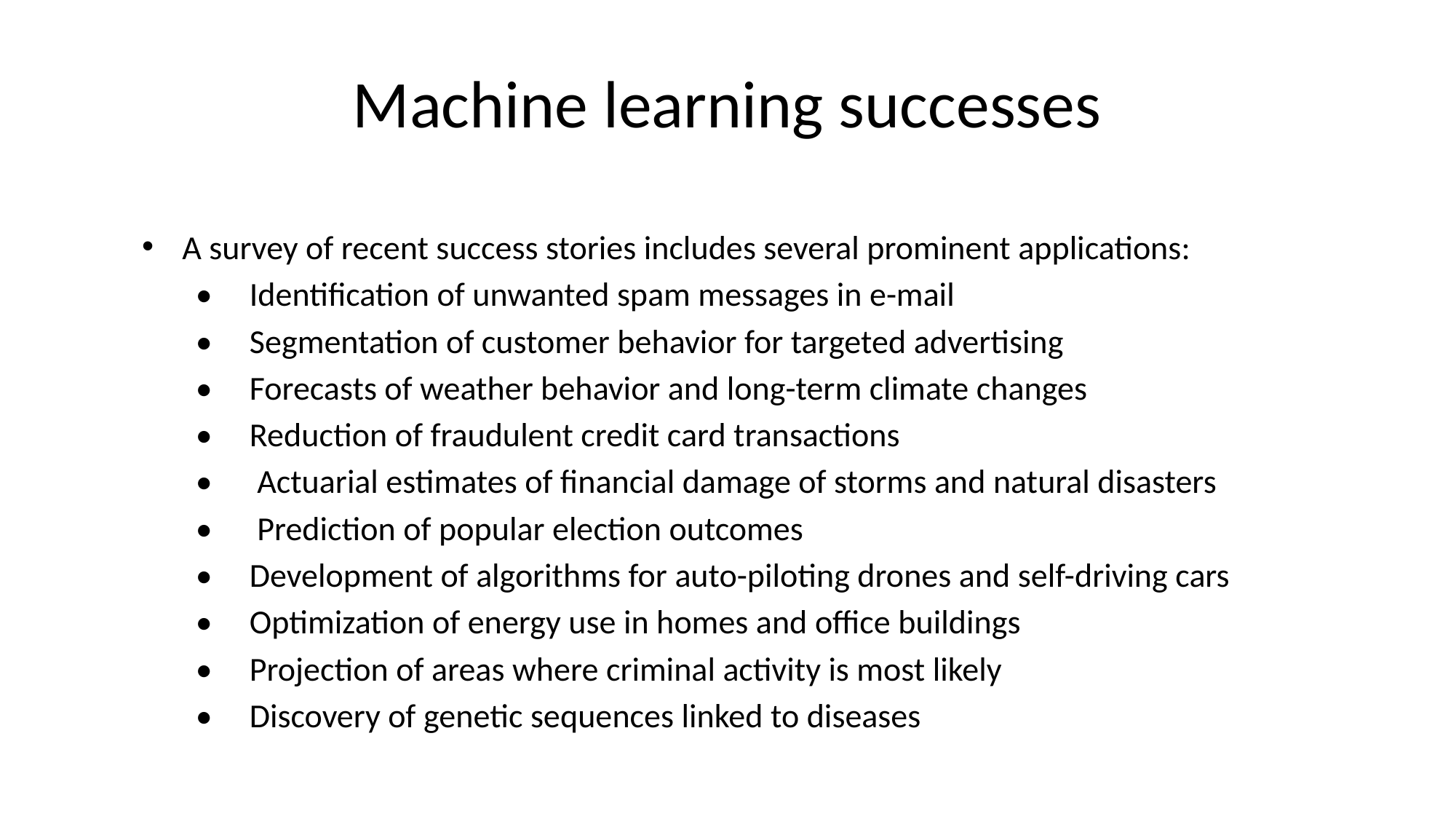

# Machine learning successes
A survey of recent success stories includes several prominent applications:
• 	Identification of unwanted spam messages in e-mail
• 	Segmentation of customer behavior for targeted advertising
• 	Forecasts of weather behavior and long-term climate changes
• 	Reduction of fraudulent credit card transactions
•	 Actuarial estimates of financial damage of storms and natural disasters
•	 Prediction of popular election outcomes
• 	Development of algorithms for auto-piloting drones and self-driving cars
• 	Optimization of energy use in homes and office buildings
• 	Projection of areas where criminal activity is most likely
• 	Discovery of genetic sequences linked to diseases